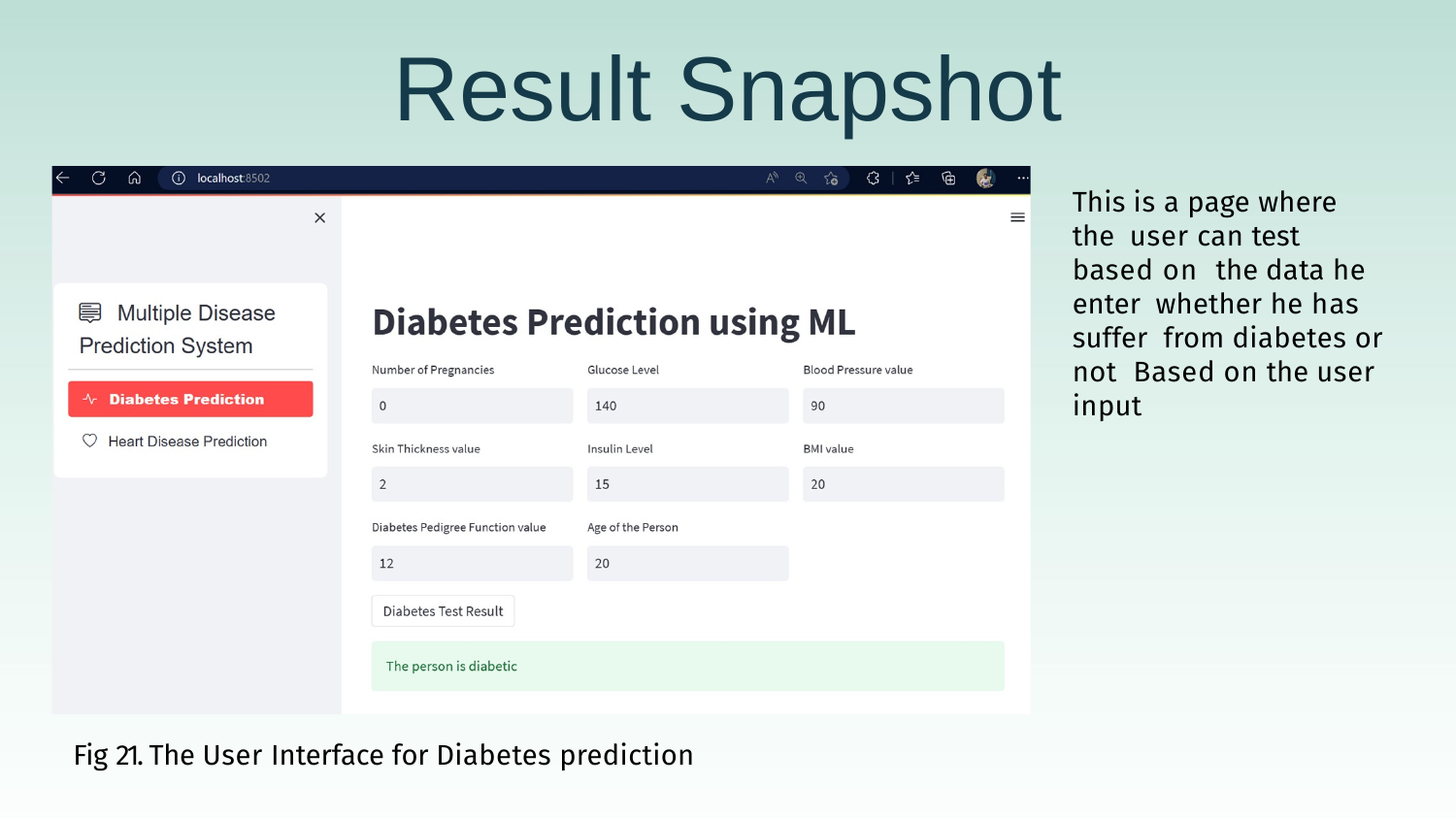

# Result Snapshot

This is a page where the  user can test based on  the data he enter  whether he has suffer  from diabetes or not  Based on the user input
Fig 21. The User Interface for Diabetes prediction